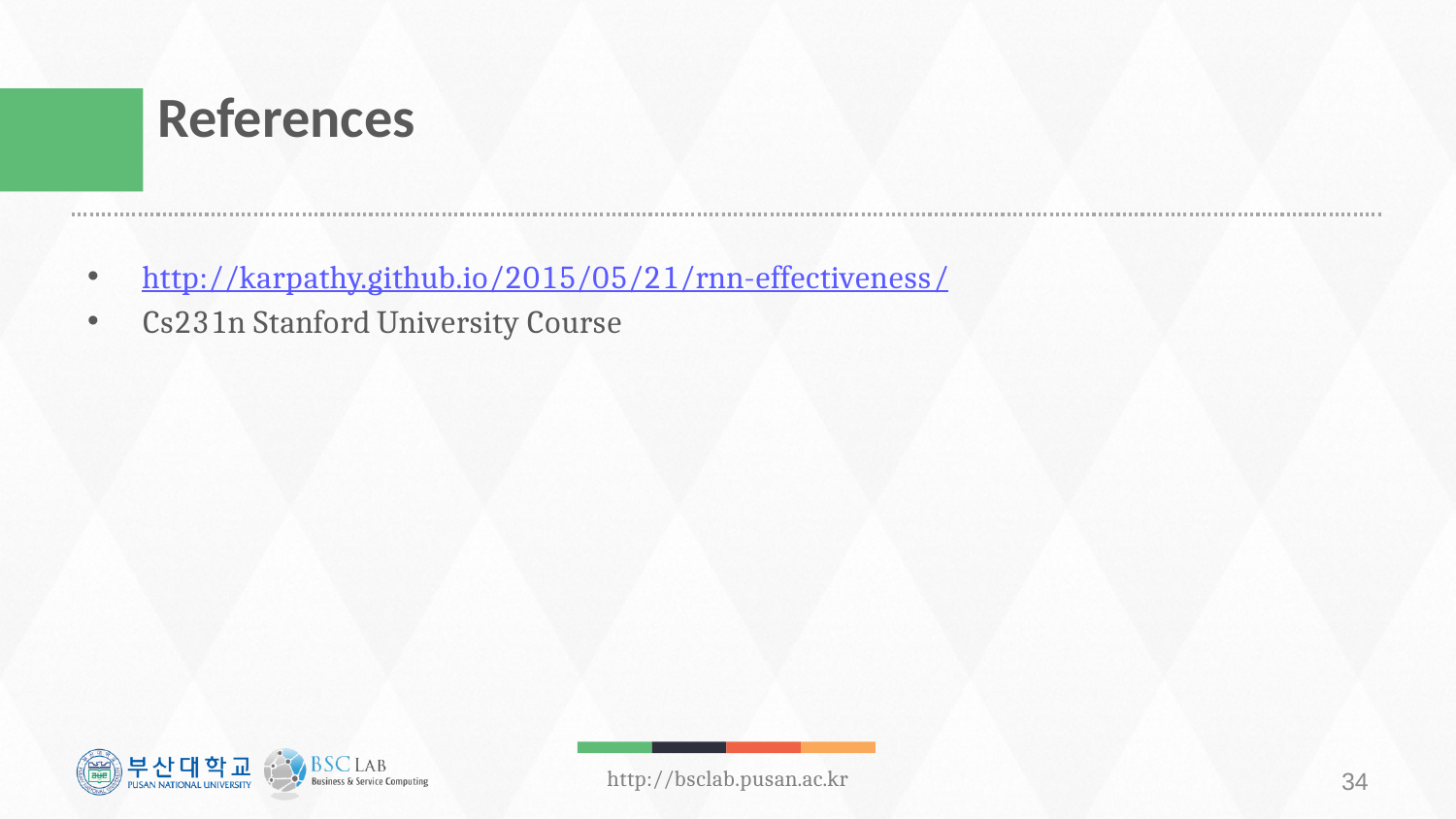

# References

http://karpathy.github.io/2015/05/21/rnn-effectiveness/
Cs231n Stanford University Course

34